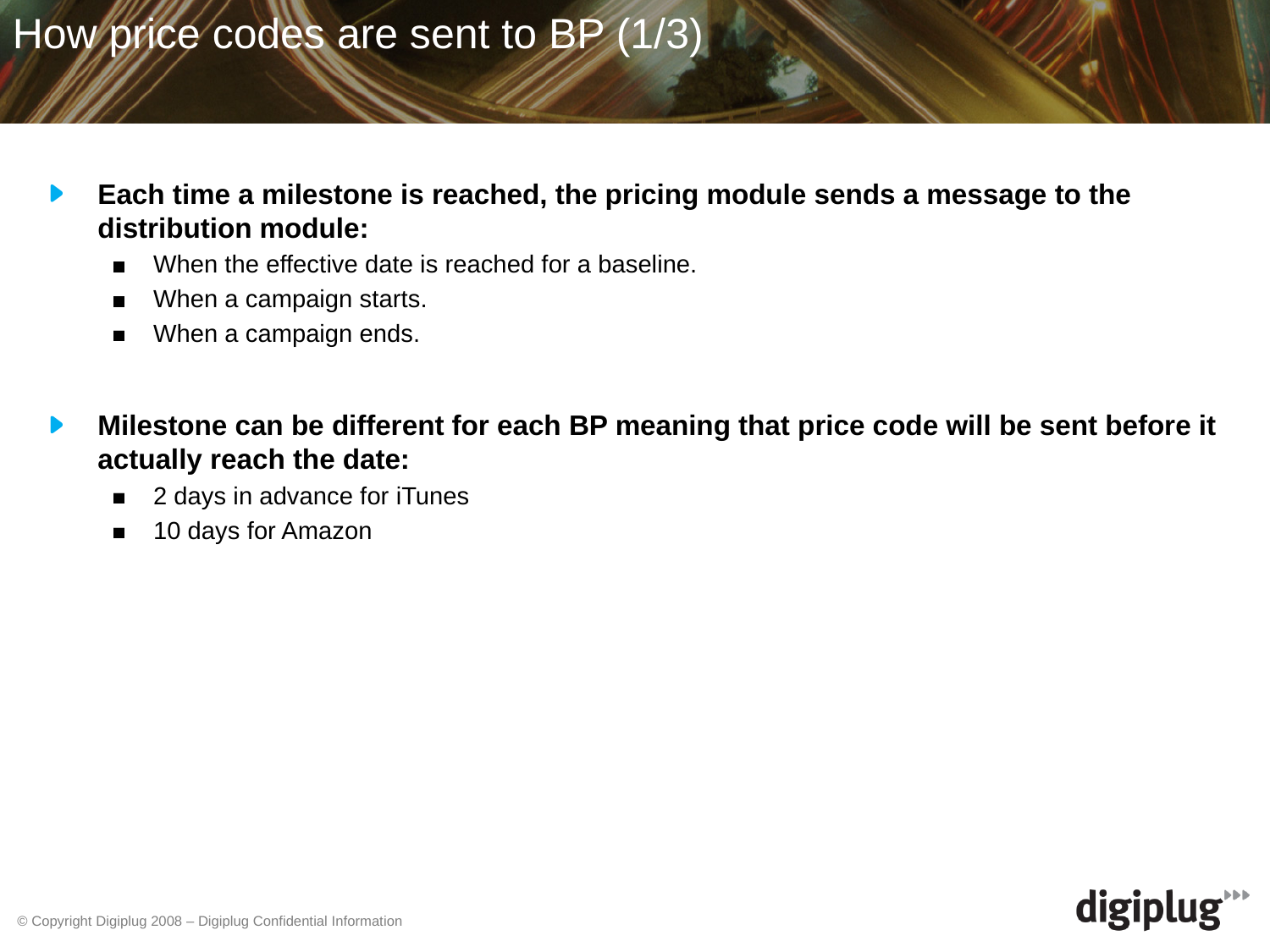

How price codes are sent to BP (1/3)
Each time a milestone is reached, the pricing module sends a message to the distribution module:
When the effective date is reached for a baseline.
When a campaign starts.
When a campaign ends.

Milestone can be different for each BP meaning that price code will be sent before it actually reach the date:
2 days in advance for iTunes
10 days for Amazon